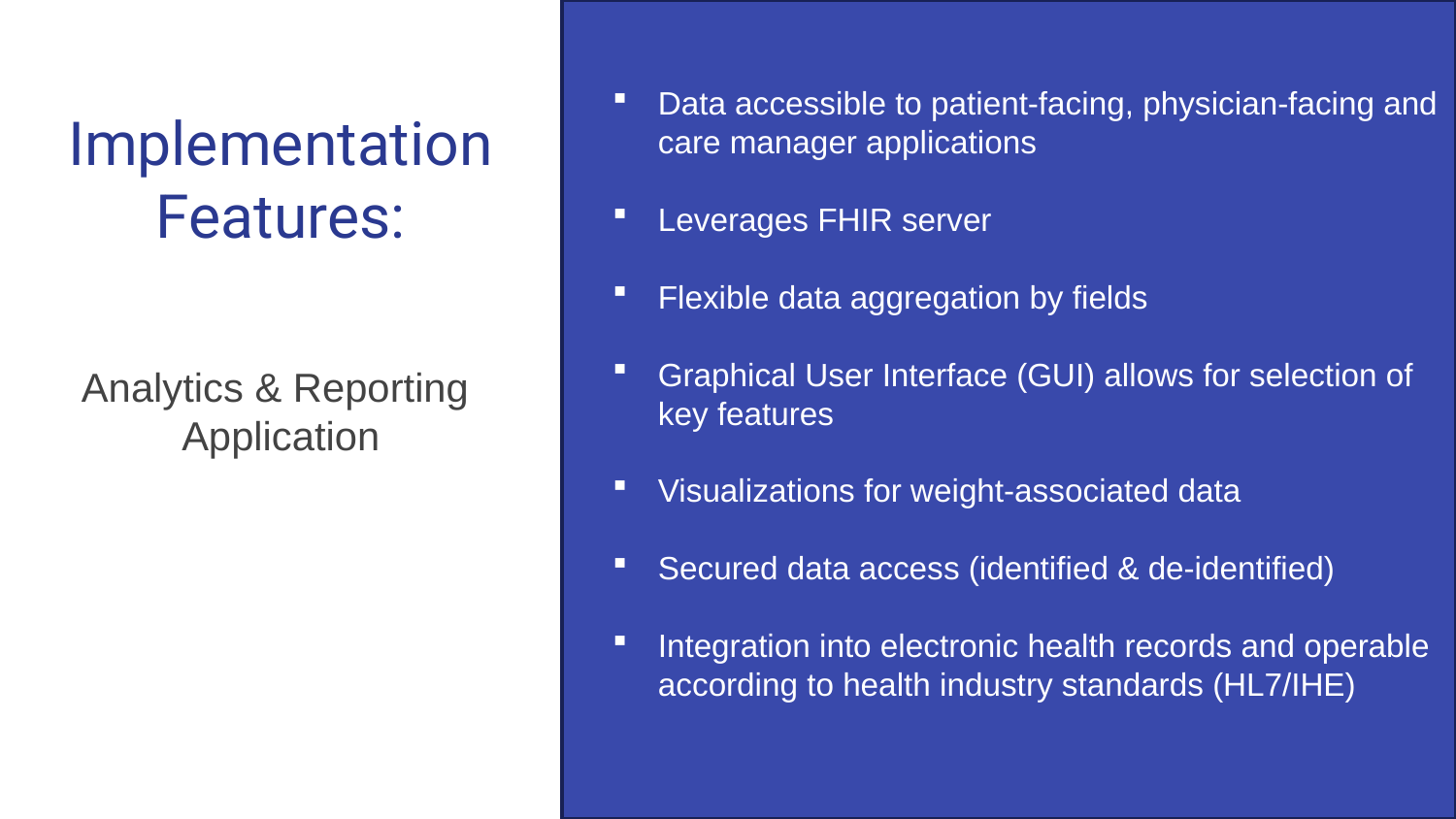

Data accessible to patient-facing, physician-facing and care manager applications

Leverages FHIR server

Flexible data aggregation by fields

Graphical User Interface (GUI) allows for selection of key features

Visualizations for weight-associated data

Secured data access (identified & de-identified)

Integration into electronic health records and operable according to health industry standards (HL7/IHE)

# Implementation Features:
Analytics & Reporting
Application